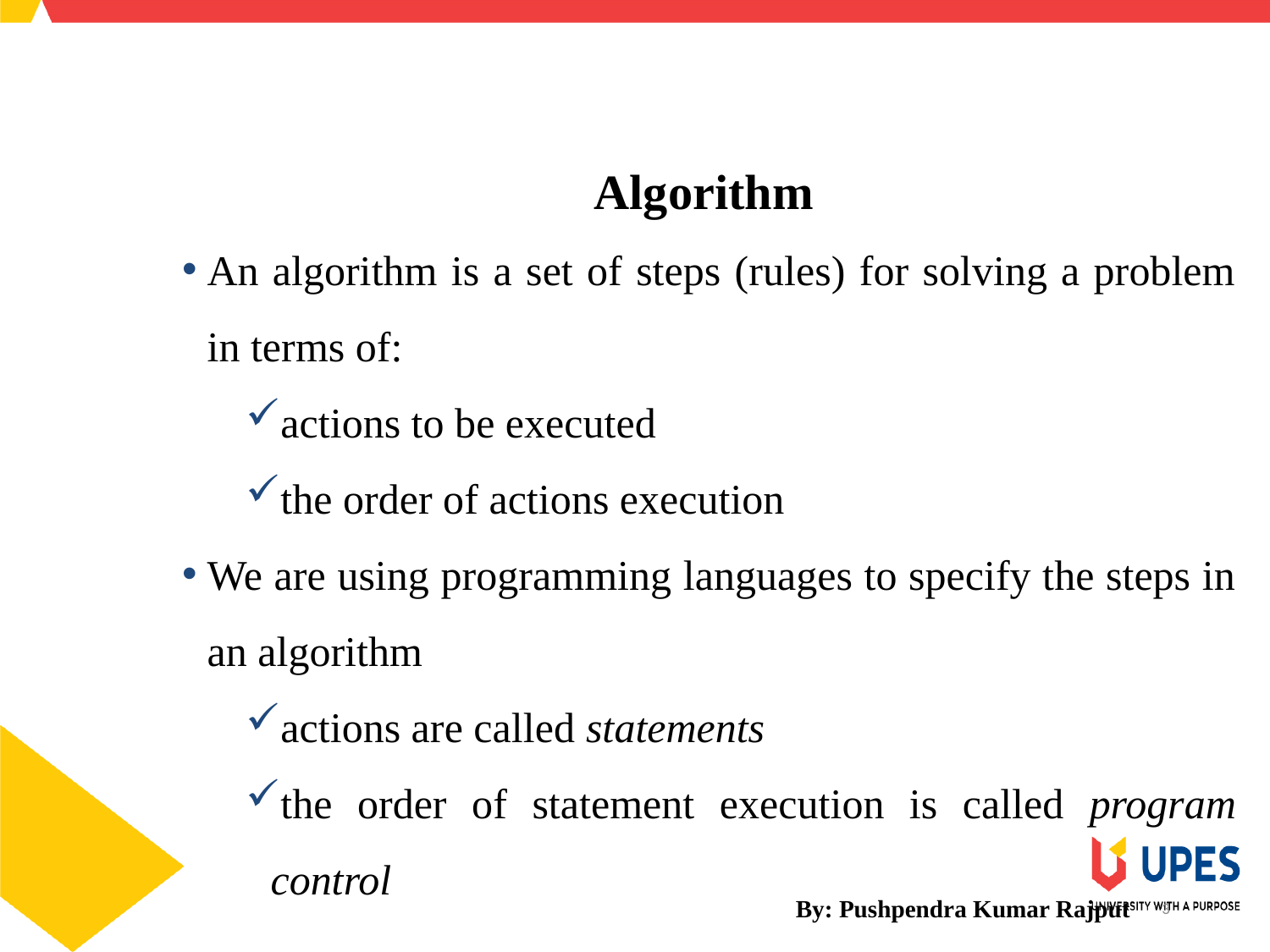

Algorithm
An algorithm is a set of steps (rules) for solving a problem in terms of:
actions to be executed
the order of actions execution
We are using programming languages to specify the steps in an algorithm
actions are called statements
the order of statement execution is called program control

By: Pushpendra Kumar Rajput
3